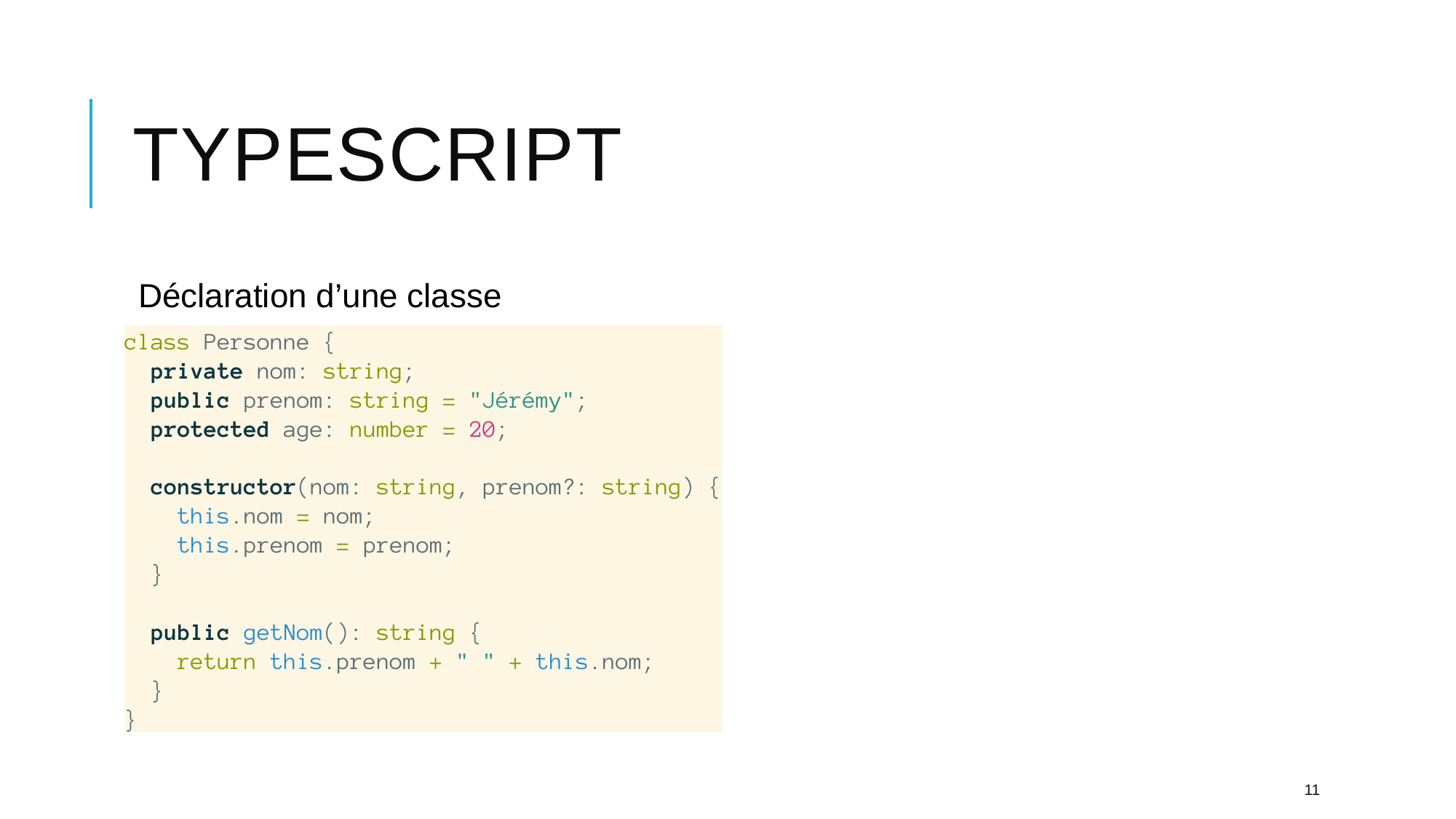

# Typescript
Déclaration d’une classe
class Personne {
  private nom: string;
  public prenom: string = "Jérémy";
  protected age: number = 20;

  constructor(nom: string, prenom?: string) {
    this.nom = nom;
    this.prenom = prenom;
  }

  public getNom(): string {
    return this.prenom + " " + this.nom;
  }
}
11